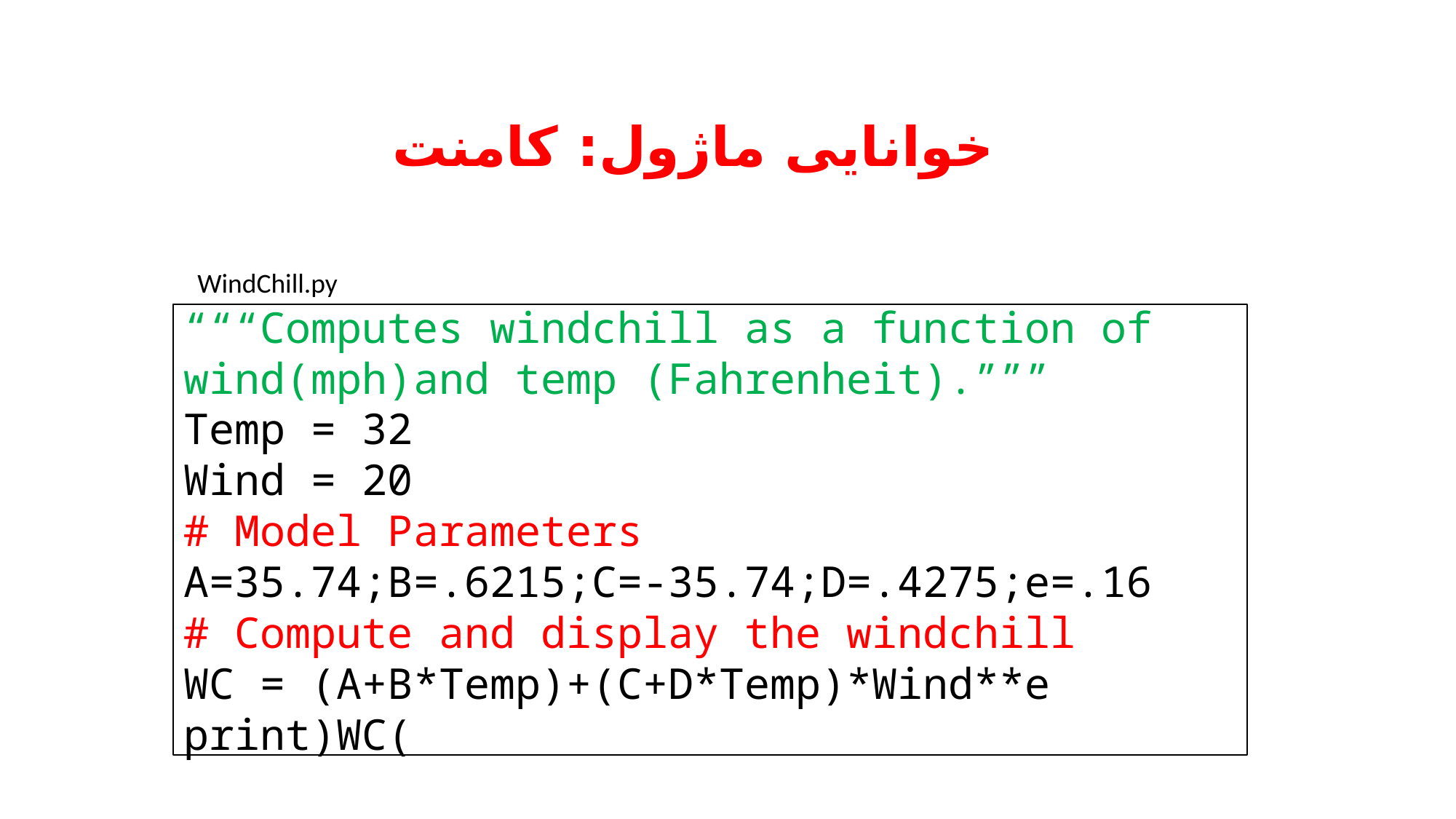

# خوانایی ماژول: کامنت
WindChill.py
“““Computes windchill as a function of wind(mph)and temp (Fahrenheit).”””
Temp = 32
Wind = 20
# Model Parameters
A=35.74;B=.6215;C=-35.74;D=.4275;e=.16
# Compute and display the windchill
WC = (A+B*Temp)+(C+D*Temp)*Wind**e
print)WC(